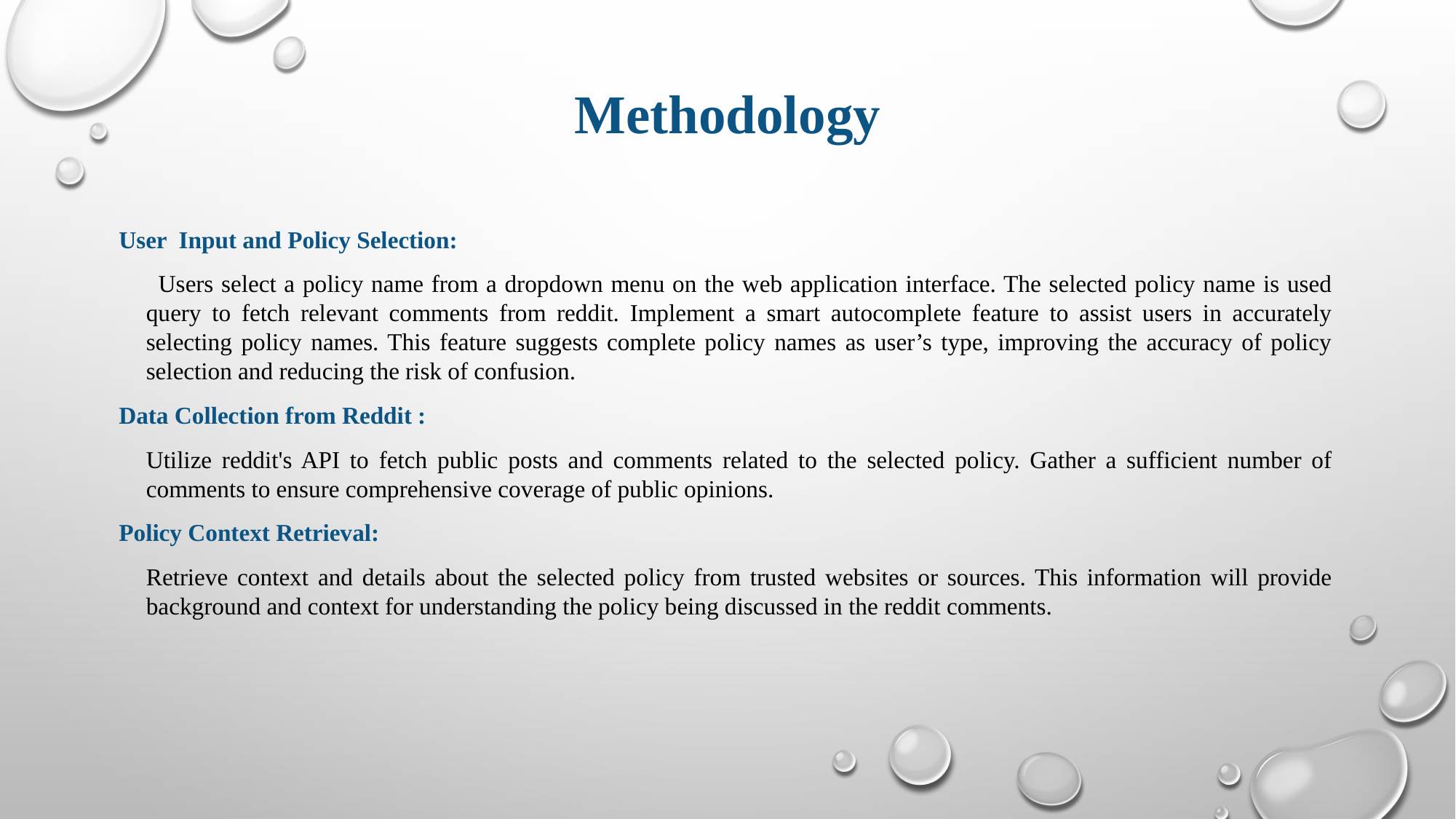

# Methodology
User  Input and Policy Selection:
     Users select a policy name from a dropdown menu on the web application interface. The selected policy name is used query to fetch relevant comments from reddit. Implement a smart autocomplete feature to assist users in accurately selecting policy names. This feature suggests complete policy names as user’s type, improving the accuracy of policy selection and reducing the risk of confusion.
Data Collection from Reddit :
	Utilize reddit's API to fetch public posts and comments related to the selected policy. Gather a sufficient number of comments to ensure comprehensive coverage of public opinions.
Policy Context Retrieval:
	Retrieve context and details about the selected policy from trusted websites or sources. This information will provide background and context for understanding the policy being discussed in the reddit comments.